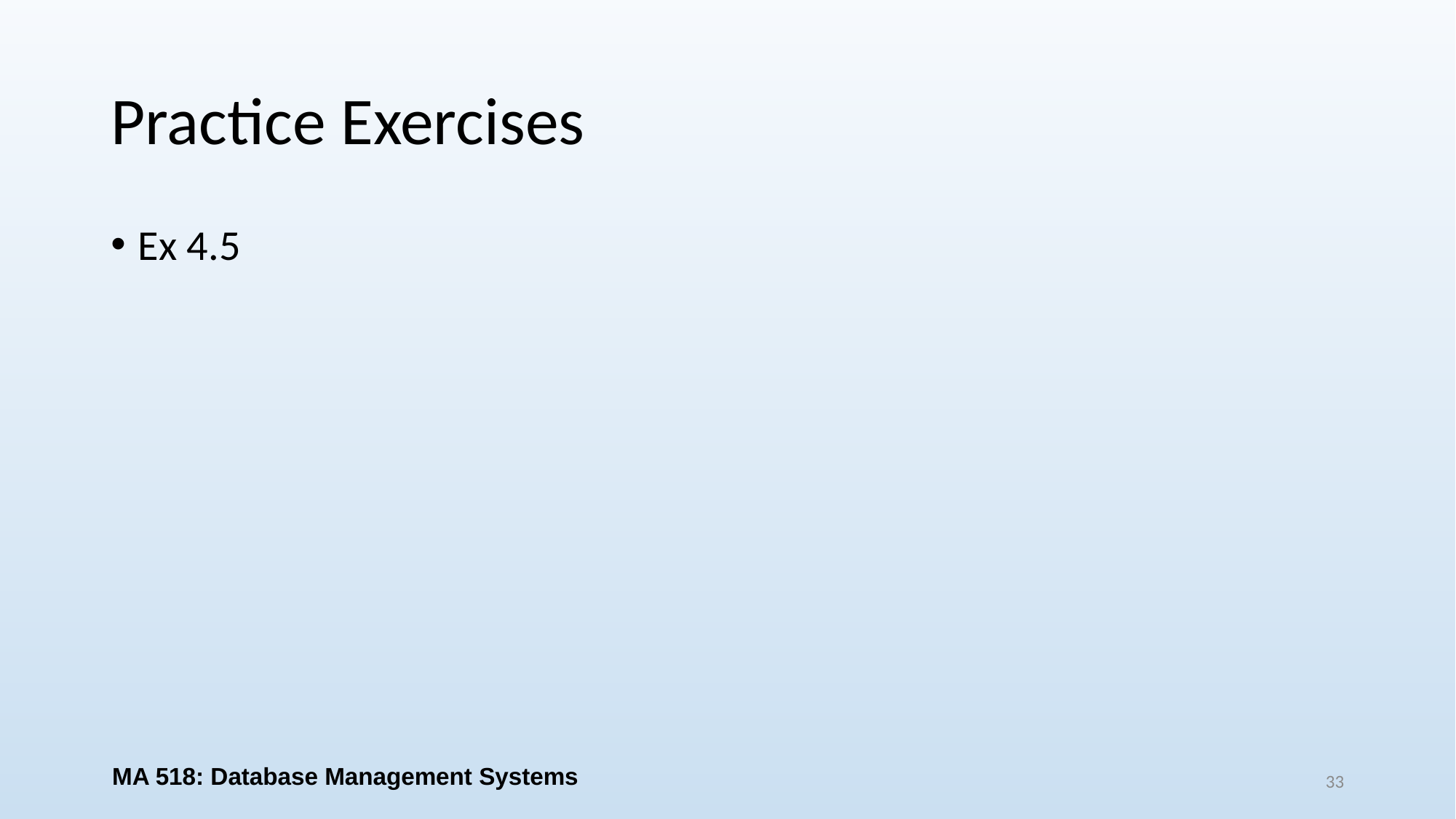

# Practice Exercises
Ex 4.5
MA 518: Database Management Systems
33